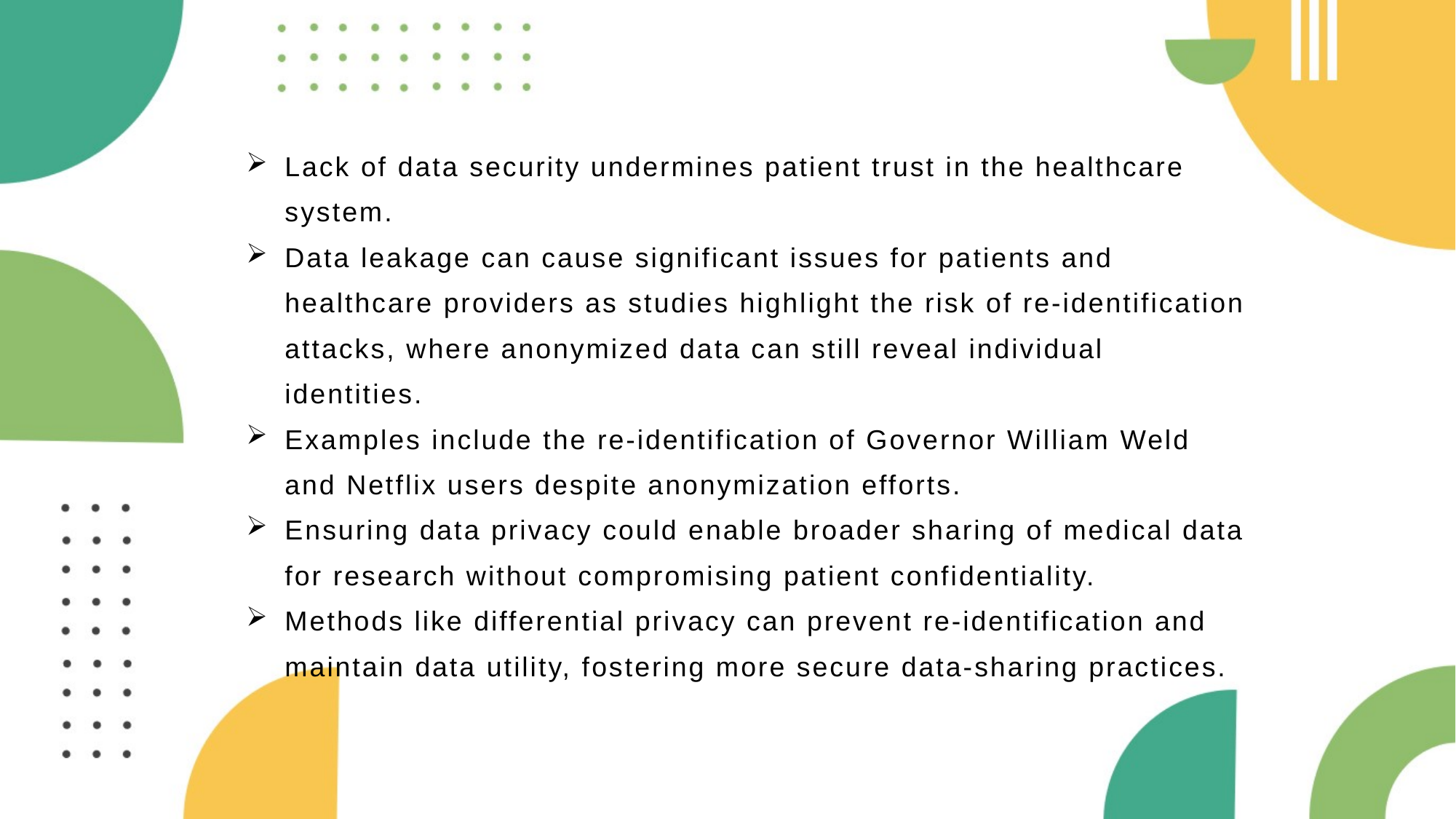

Lack of data security undermines patient trust in the healthcare system.
Data leakage can cause significant issues for patients and healthcare providers as studies highlight the risk of re-identification attacks, where anonymized data can still reveal individual identities.
Examples include the re-identification of Governor William Weld and Netflix users despite anonymization efforts.
Ensuring data privacy could enable broader sharing of medical data for research without compromising patient confidentiality.
Methods like differential privacy can prevent re-identification and maintain data utility, fostering more secure data-sharing practices.